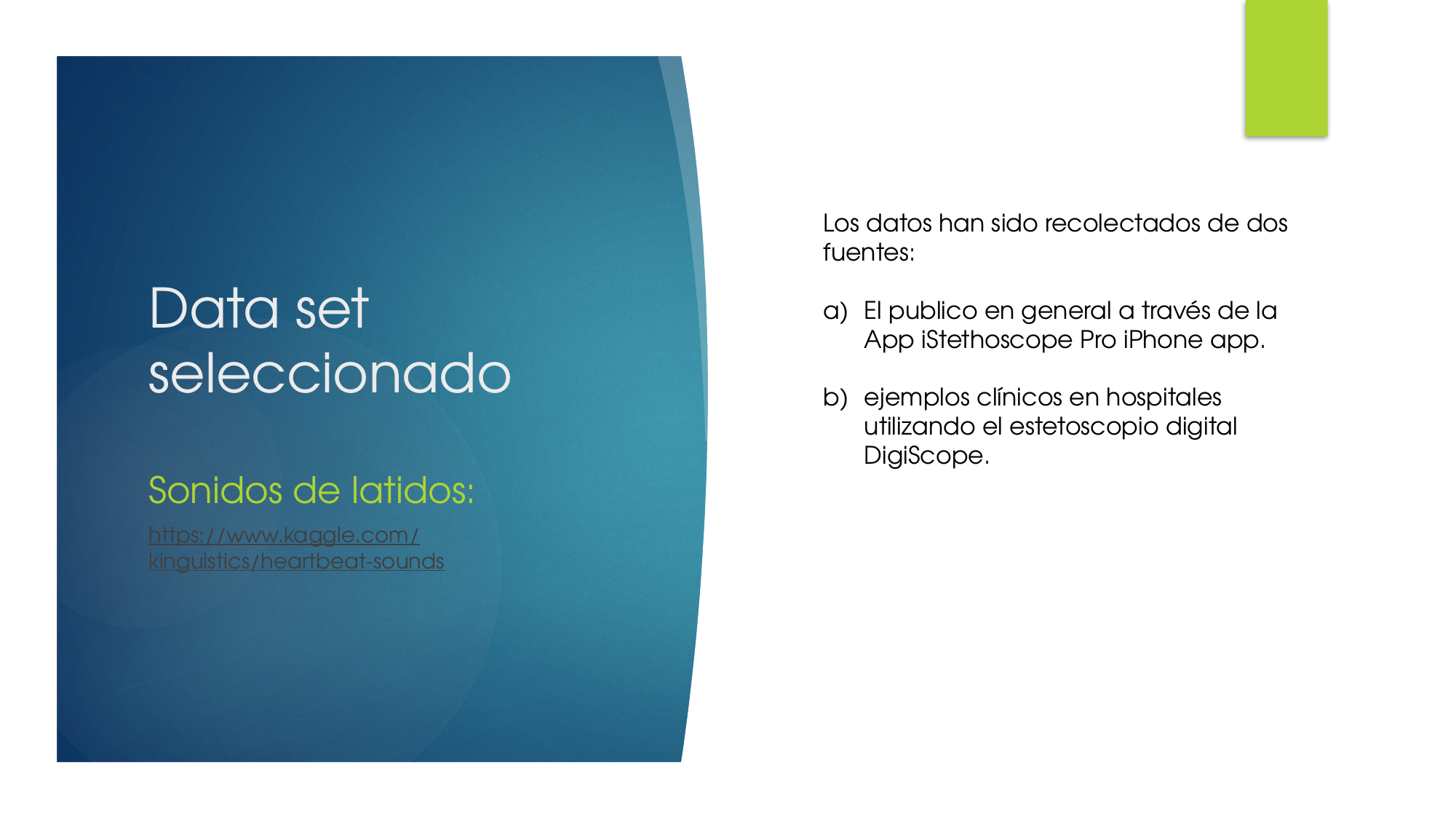

# Data set seleccionado
Los datos han sido recolectados de dos fuentes:

El publico en general a través de la App iStethoscope Pro iPhone app.

ejemplos clínicos en hospitales utilizando el estetoscopio digital DigiScope.
Sonidos de latidos:
https://www.kaggle.com/kinguistics/heartbeat-sounds